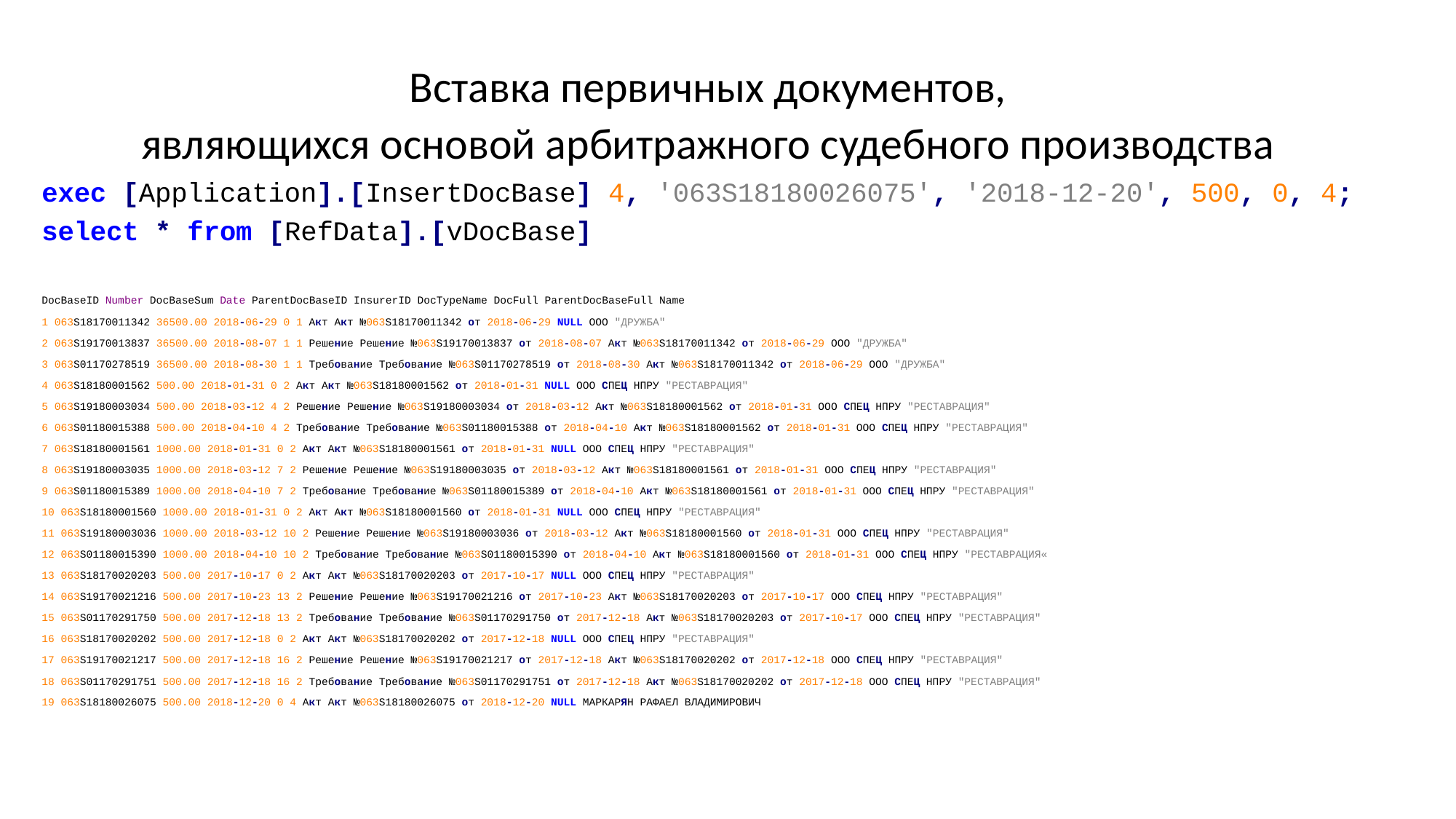

Вставка первичных документов,
являющихся основой арбитражного судебного производства
exec [Application].[InsertDocBase] 4, '063S18180026075', '2018-12-20', 500, 0, 4;
select * from [RefData].[vDocBase]

DocBaseID Number DocBaseSum Date ParentDocBaseID InsurerID DocTypeName DocFull ParentDocBaseFull Name
1 063S18170011342 36500.00 2018-06-29 0 1 Акт Акт №063S18170011342 от 2018-06-29 NULL ООО "ДРУЖБА"
2 063S19170013837 36500.00 2018-08-07 1 1 Решение Решение №063S19170013837 от 2018-08-07 Акт №063S18170011342 от 2018-06-29 ООО "ДРУЖБА"
3 063S01170278519 36500.00 2018-08-30 1 1 Требование Требование №063S01170278519 от 2018-08-30 Акт №063S18170011342 от 2018-06-29 ООО "ДРУЖБА"
4 063S18180001562 500.00 2018-01-31 0 2 Акт Акт №063S18180001562 от 2018-01-31 NULL ООО СПЕЦ НПРУ "РЕСТАВРАЦИЯ"
5 063S19180003034 500.00 2018-03-12 4 2 Решение Решение №063S19180003034 от 2018-03-12 Акт №063S18180001562 от 2018-01-31 ООО СПЕЦ НПРУ "РЕСТАВРАЦИЯ"
6 063S01180015388 500.00 2018-04-10 4 2 Требование Требование №063S01180015388 от 2018-04-10 Акт №063S18180001562 от 2018-01-31 ООО СПЕЦ НПРУ "РЕСТАВРАЦИЯ"
7 063S18180001561 1000.00 2018-01-31 0 2 Акт Акт №063S18180001561 от 2018-01-31 NULL ООО СПЕЦ НПРУ "РЕСТАВРАЦИЯ"
8 063S19180003035 1000.00 2018-03-12 7 2 Решение Решение №063S19180003035 от 2018-03-12 Акт №063S18180001561 от 2018-01-31 ООО СПЕЦ НПРУ "РЕСТАВРАЦИЯ"
9 063S01180015389 1000.00 2018-04-10 7 2 Требование Требование №063S01180015389 от 2018-04-10 Акт №063S18180001561 от 2018-01-31 ООО СПЕЦ НПРУ "РЕСТАВРАЦИЯ"
10 063S18180001560 1000.00 2018-01-31 0 2 Акт Акт №063S18180001560 от 2018-01-31 NULL ООО СПЕЦ НПРУ "РЕСТАВРАЦИЯ"
11 063S19180003036 1000.00 2018-03-12 10 2 Решение Решение №063S19180003036 от 2018-03-12 Акт №063S18180001560 от 2018-01-31 ООО СПЕЦ НПРУ "РЕСТАВРАЦИЯ"
12 063S01180015390 1000.00 2018-04-10 10 2 Требование Требование №063S01180015390 от 2018-04-10 Акт №063S18180001560 от 2018-01-31 ООО СПЕЦ НПРУ "РЕСТАВРАЦИЯ«
13 063S18170020203 500.00 2017-10-17 0 2 Акт Акт №063S18170020203 от 2017-10-17 NULL ООО СПЕЦ НПРУ "РЕСТАВРАЦИЯ"
14 063S19170021216 500.00 2017-10-23 13 2 Решение Решение №063S19170021216 от 2017-10-23 Акт №063S18170020203 от 2017-10-17 ООО СПЕЦ НПРУ "РЕСТАВРАЦИЯ"
15 063S01170291750 500.00 2017-12-18 13 2 Требование Требование №063S01170291750 от 2017-12-18 Акт №063S18170020203 от 2017-10-17 ООО СПЕЦ НПРУ "РЕСТАВРАЦИЯ"
16 063S18170020202 500.00 2017-12-18 0 2 Акт Акт №063S18170020202 от 2017-12-18 NULL ООО СПЕЦ НПРУ "РЕСТАВРАЦИЯ"
17 063S19170021217 500.00 2017-12-18 16 2 Решение Решение №063S19170021217 от 2017-12-18 Акт №063S18170020202 от 2017-12-18 ООО СПЕЦ НПРУ "РЕСТАВРАЦИЯ"
18 063S01170291751 500.00 2017-12-18 16 2 Требование Требование №063S01170291751 от 2017-12-18 Акт №063S18170020202 от 2017-12-18 ООО СПЕЦ НПРУ "РЕСТАВРАЦИЯ"
19 063S18180026075 500.00 2018-12-20 0 4 Акт Акт №063S18180026075 от 2018-12-20 NULL МАРКАРЯН РАФАЕЛ ВЛАДИМИРОВИЧ